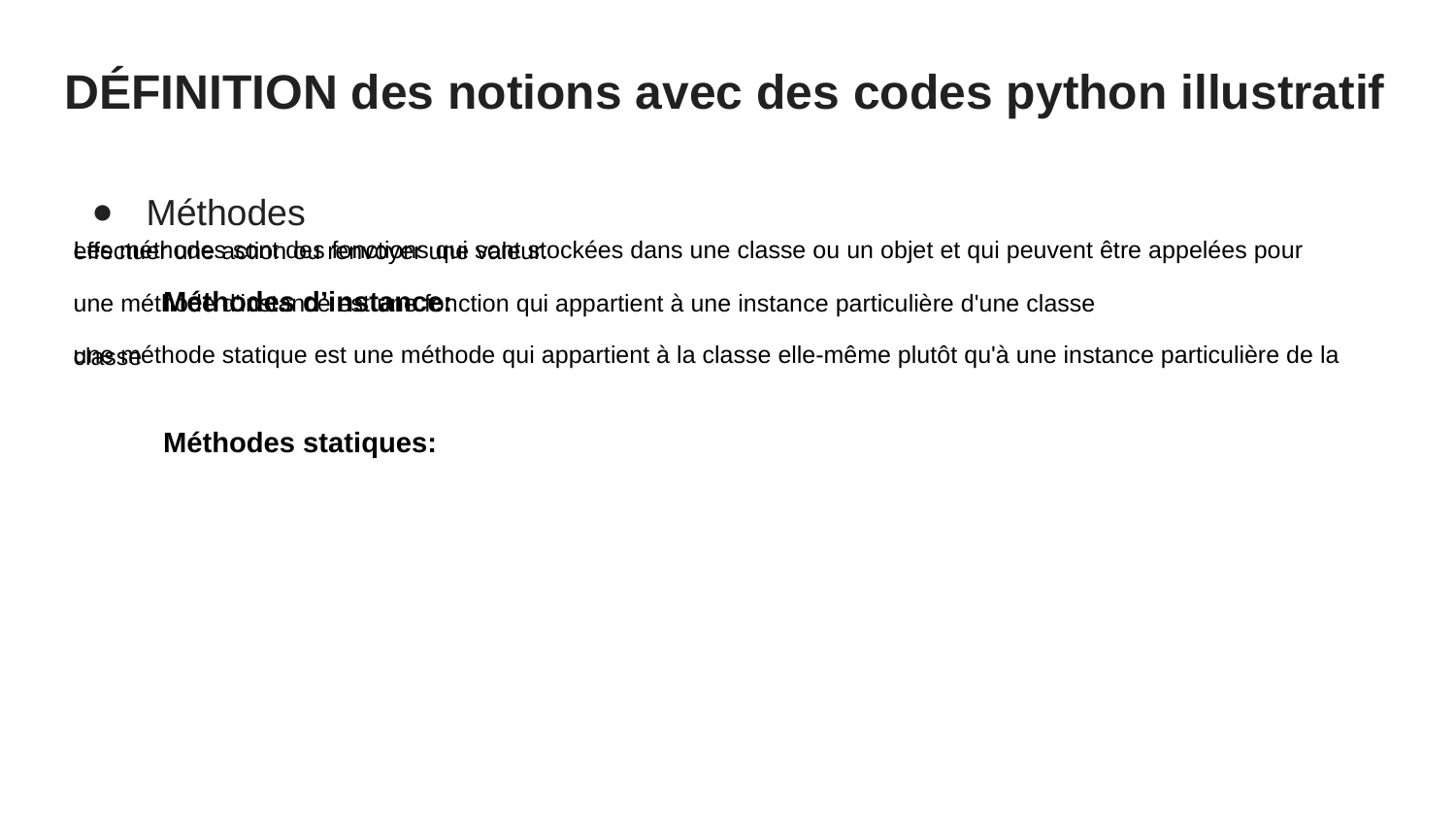

# DÉFINITION des notions avec des codes python illustratif

Méthodes
Les méthodes sont des fonctions qui sont stockées dans une classe ou un objet et qui peuvent être appelées pour effectuer une action ou renvoyer une valeur.

une méthode d'instance est une fonction qui appartient à une instance particulière d'une classe

une méthode statique est une méthode qui appartient à la classe elle-même plutôt qu'à une instance particulière de la classe

Méthodes d’instance:
Méthodes statiques: